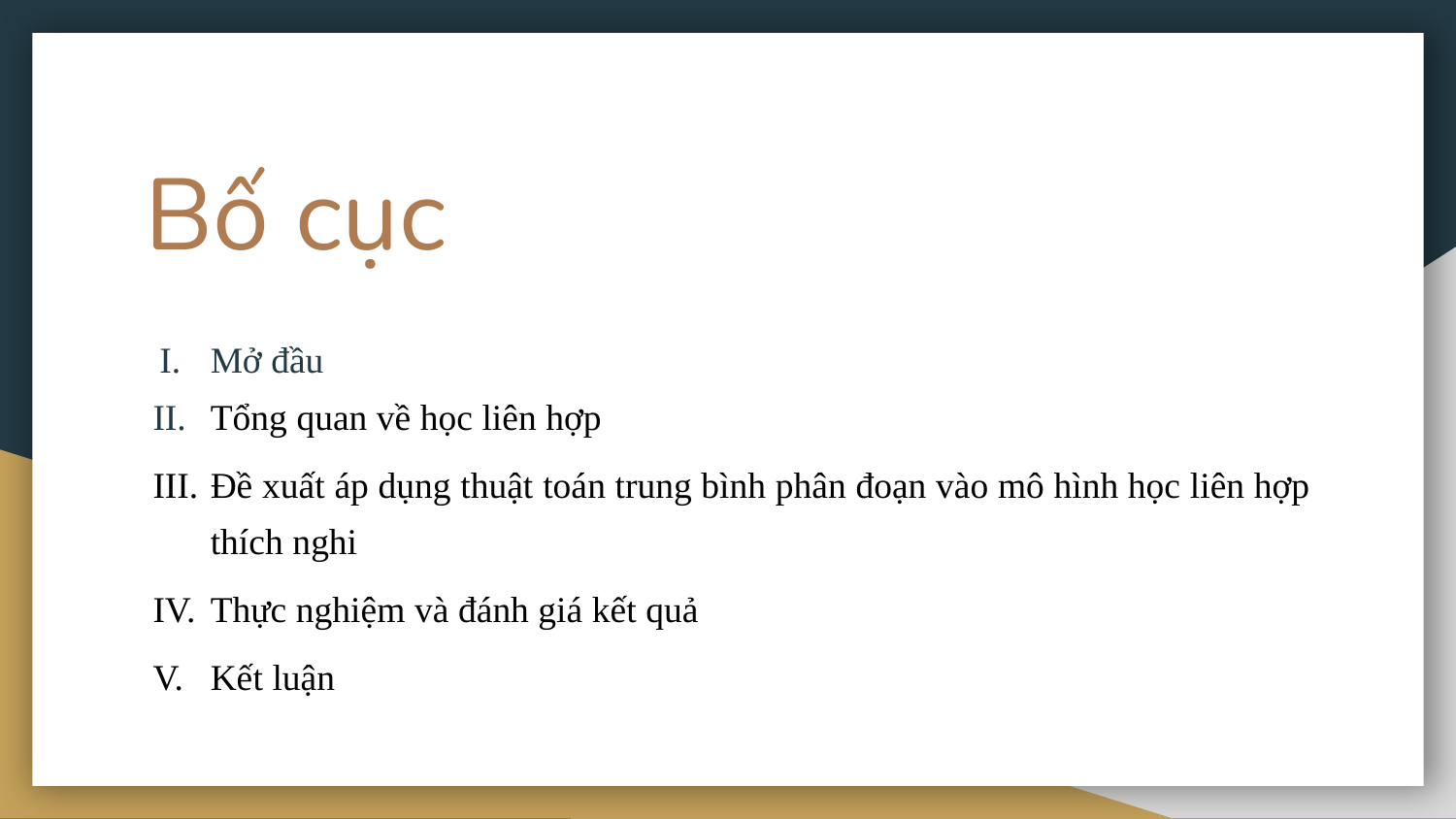

# Bố cục
Mở đầu
Tổng quan về học liên hợp
Đề xuất áp dụng thuật toán trung bình phân đoạn vào mô hình học liên hợp thích nghi
Thực nghiệm và đánh giá kết quả
Kết luận